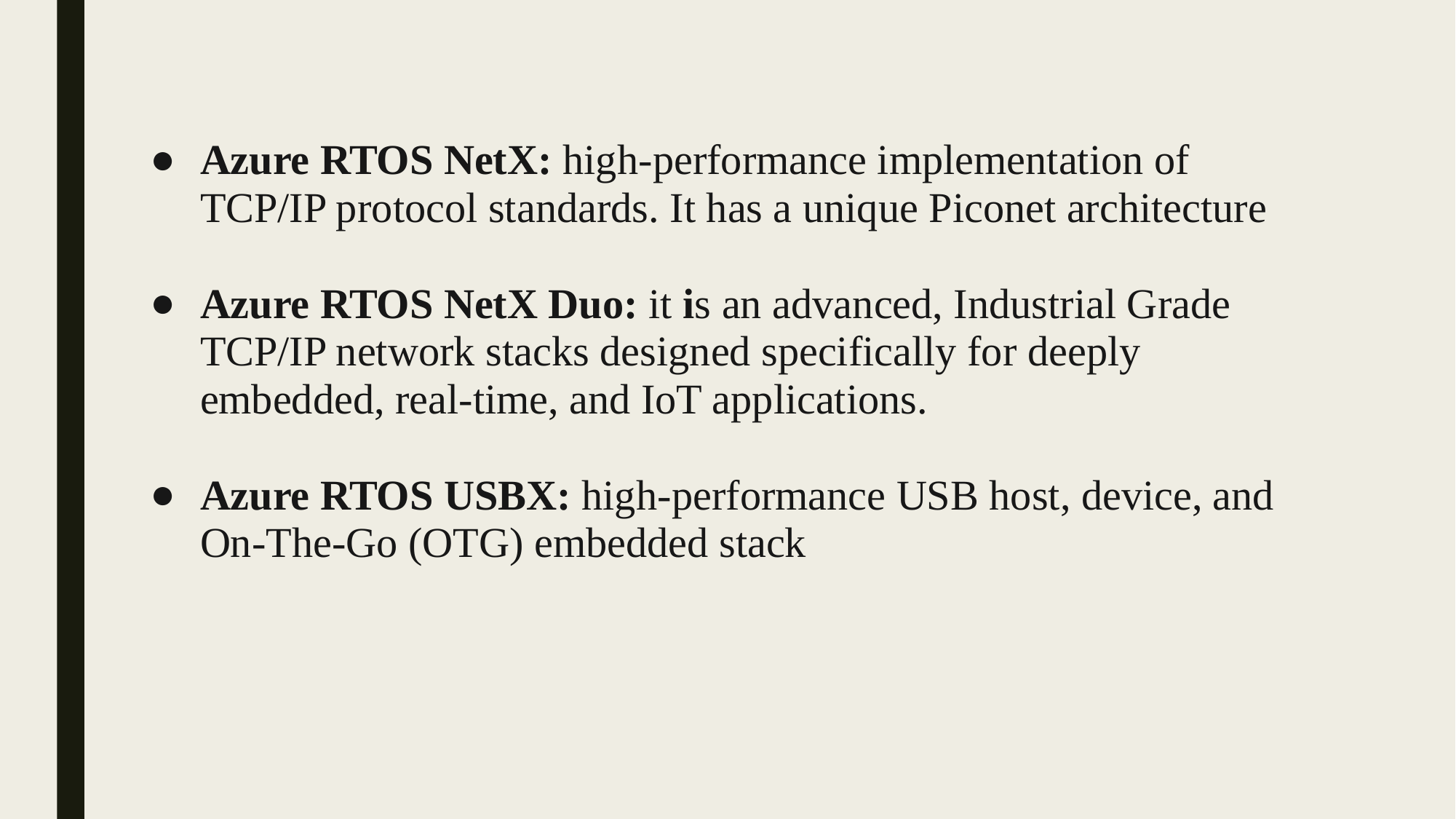

Azure RTOS NetX: high-performance implementation of TCP/IP protocol standards. It has a unique Piconet architecture

Azure RTOS NetX Duo: it is an advanced, Industrial Grade TCP/IP network stacks designed specifically for deeply embedded, real-time, and IoT applications.

Azure RTOS USBX: high-performance USB host, device, and On-The-Go (OTG) embedded stack